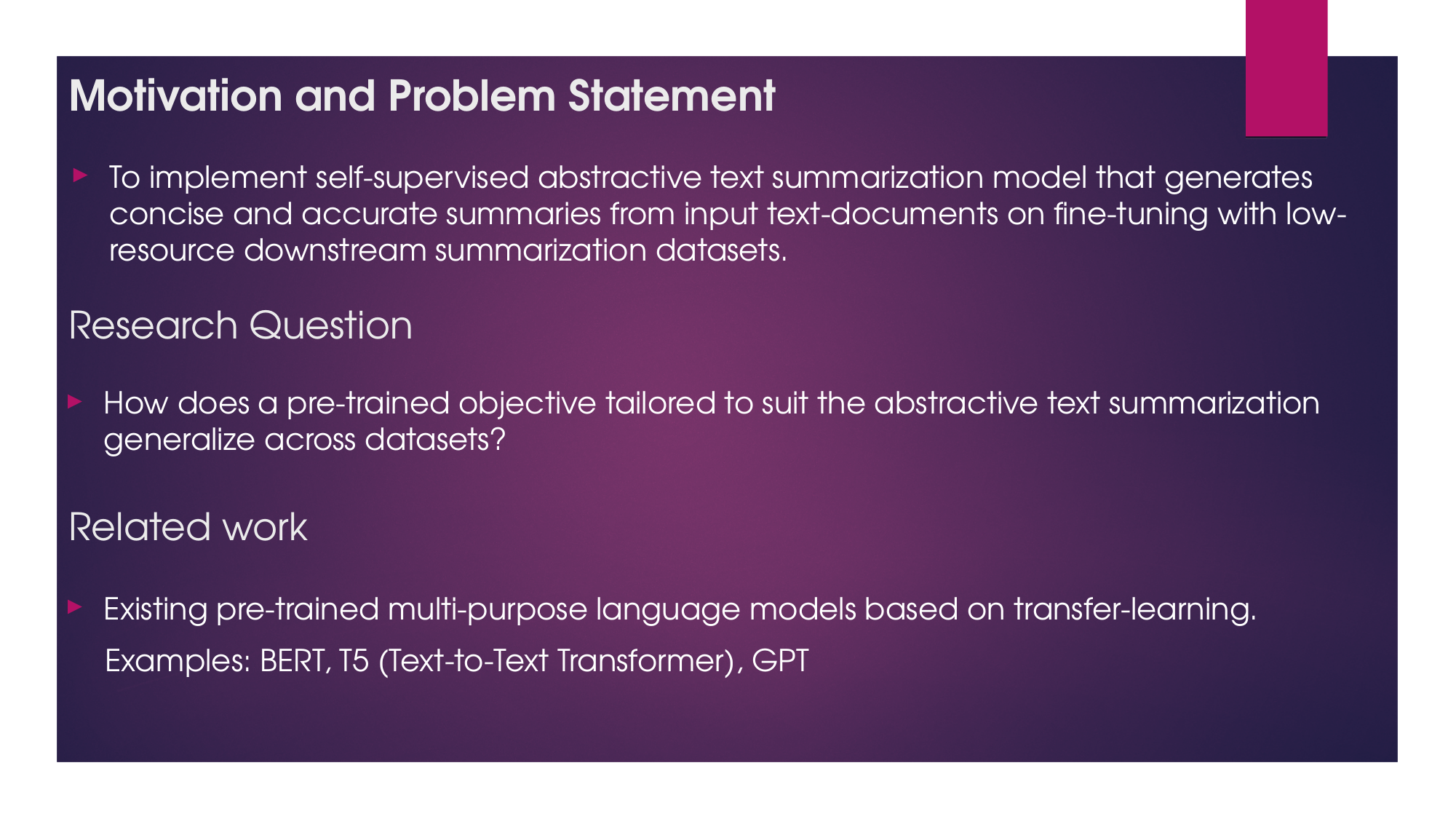

# Motivation and Problem Statement
To implement self-supervised abstractive text summarization model that generates concise and accurate summaries from input text-documents on fine-tuning with low-resource downstream summarization datasets.

Research Question
How does a pre-trained objective tailored to suit the abstractive text summarization generalize across datasets?
Related work
Existing pre-trained multi-purpose language models based on transfer-learning.
     Examples: BERT, T5 (Text-to-Text Transformer), GPT